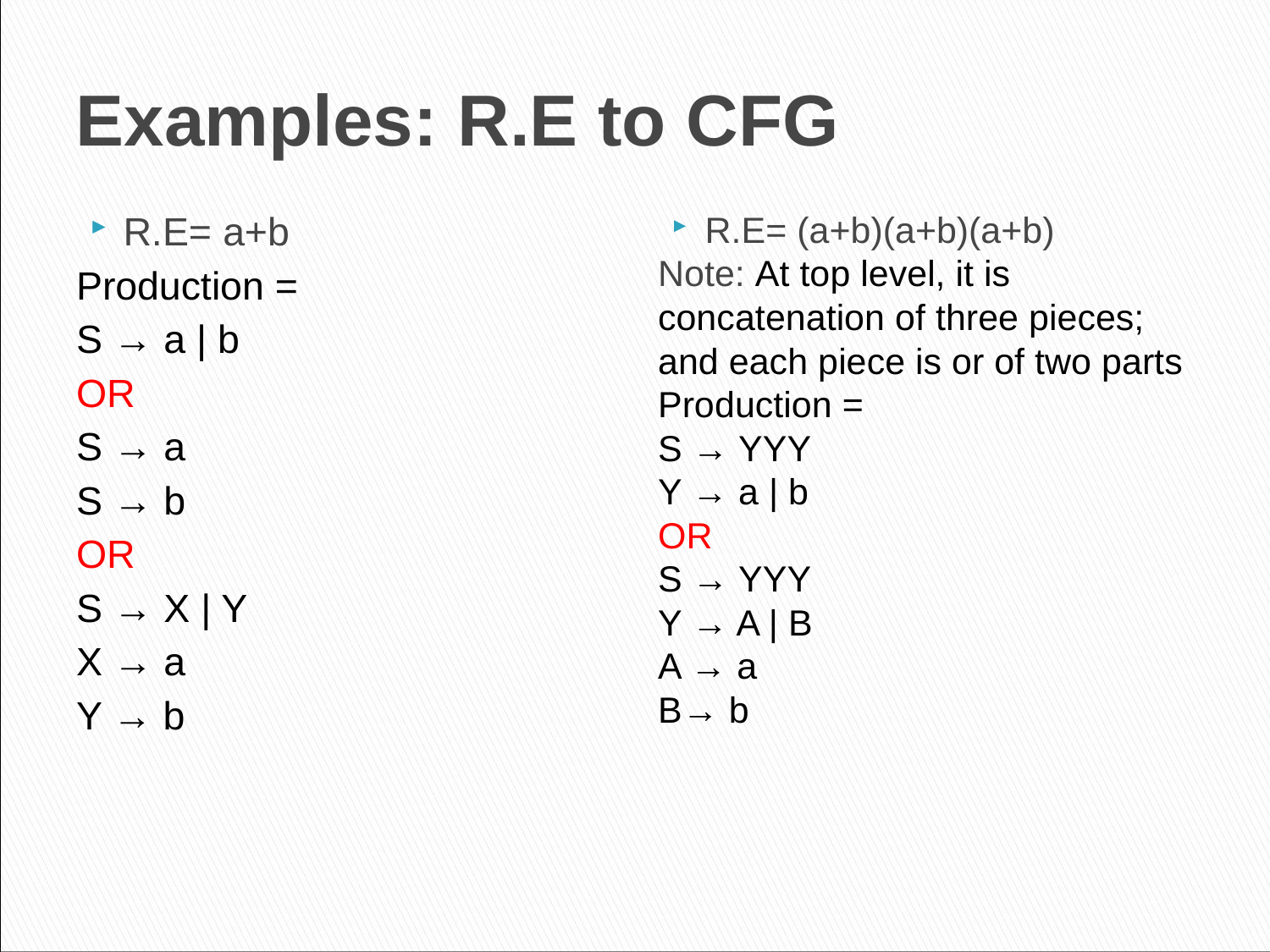

# Examples: R.E to CFG
R.E= a+b
Production =
S → a | b
OR
S → a
S → b
OR
S → X | Y
X → a
Y → b

R.E= (a+b)(a+b)(a+b)
Note: At top level, it is concatenation of three pieces; and each piece is or of two parts
Production =
S → YYY
Y → a | b
OR
S → YYY
Y → A | B
A → a
B→ b